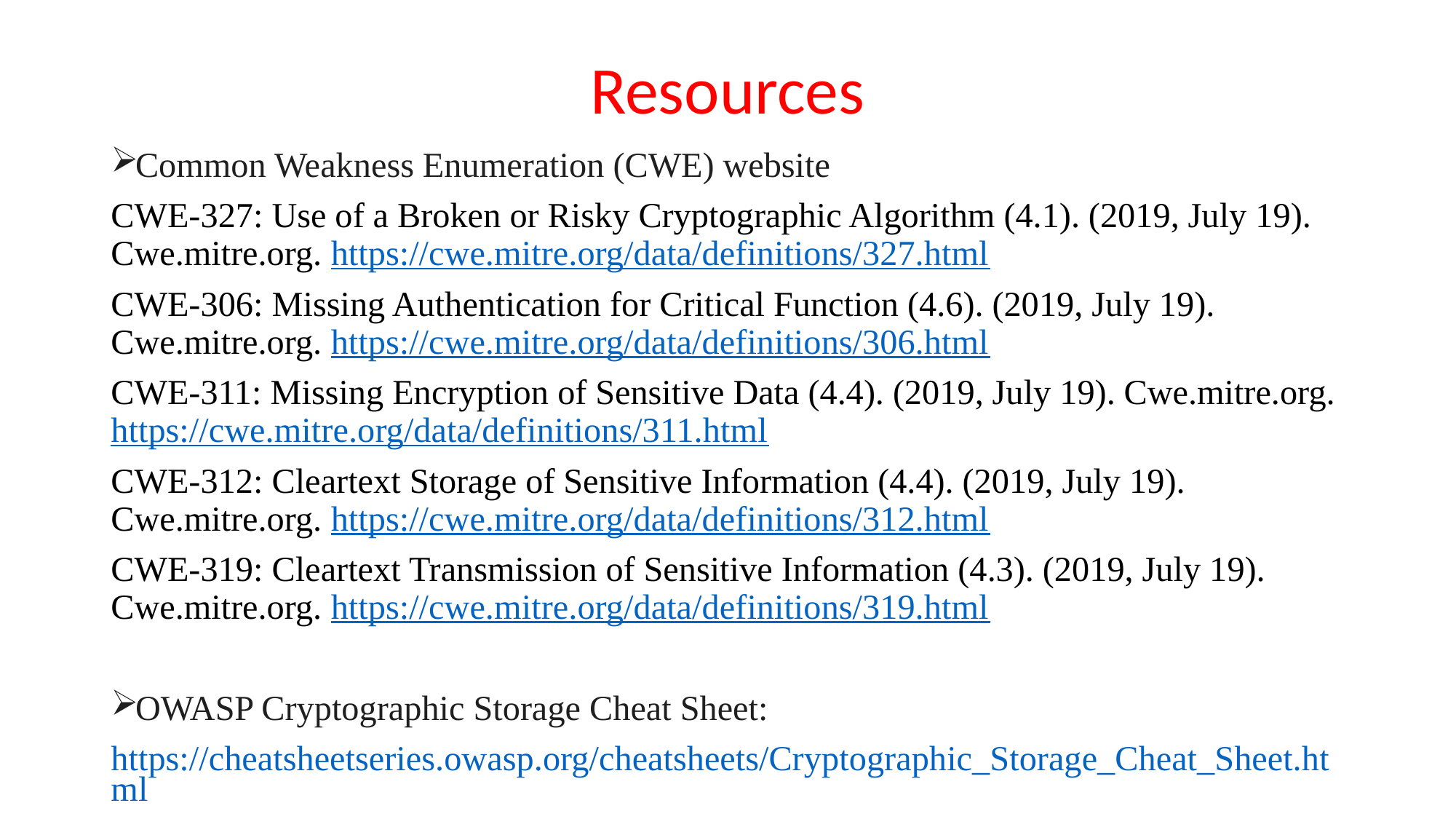

# Resources
Common Weakness Enumeration (CWE) website
CWE-327: Use of a Broken or Risky Cryptographic Algorithm (4.1). (2019, July 19). Cwe.mitre.org. https://cwe.mitre.org/data/definitions/327.html
CWE-306: Missing Authentication for Critical Function (4.6). (2019, July 19). Cwe.mitre.org. https://cwe.mitre.org/data/definitions/306.html
CWE-311: Missing Encryption of Sensitive Data (4.4). (2019, July 19). Cwe.mitre.org. https://cwe.mitre.org/data/definitions/311.html
CWE-312: Cleartext Storage of Sensitive Information (4.4). (2019, July 19). Cwe.mitre.org. https://cwe.mitre.org/data/definitions/312.html
CWE-319: Cleartext Transmission of Sensitive Information (4.3). (2019, July 19). Cwe.mitre.org. https://cwe.mitre.org/data/definitions/319.html

OWASP Cryptographic Storage Cheat Sheet:
https://cheatsheetseries.owasp.org/cheatsheets/Cryptographic_Storage_Cheat_Sheet.html